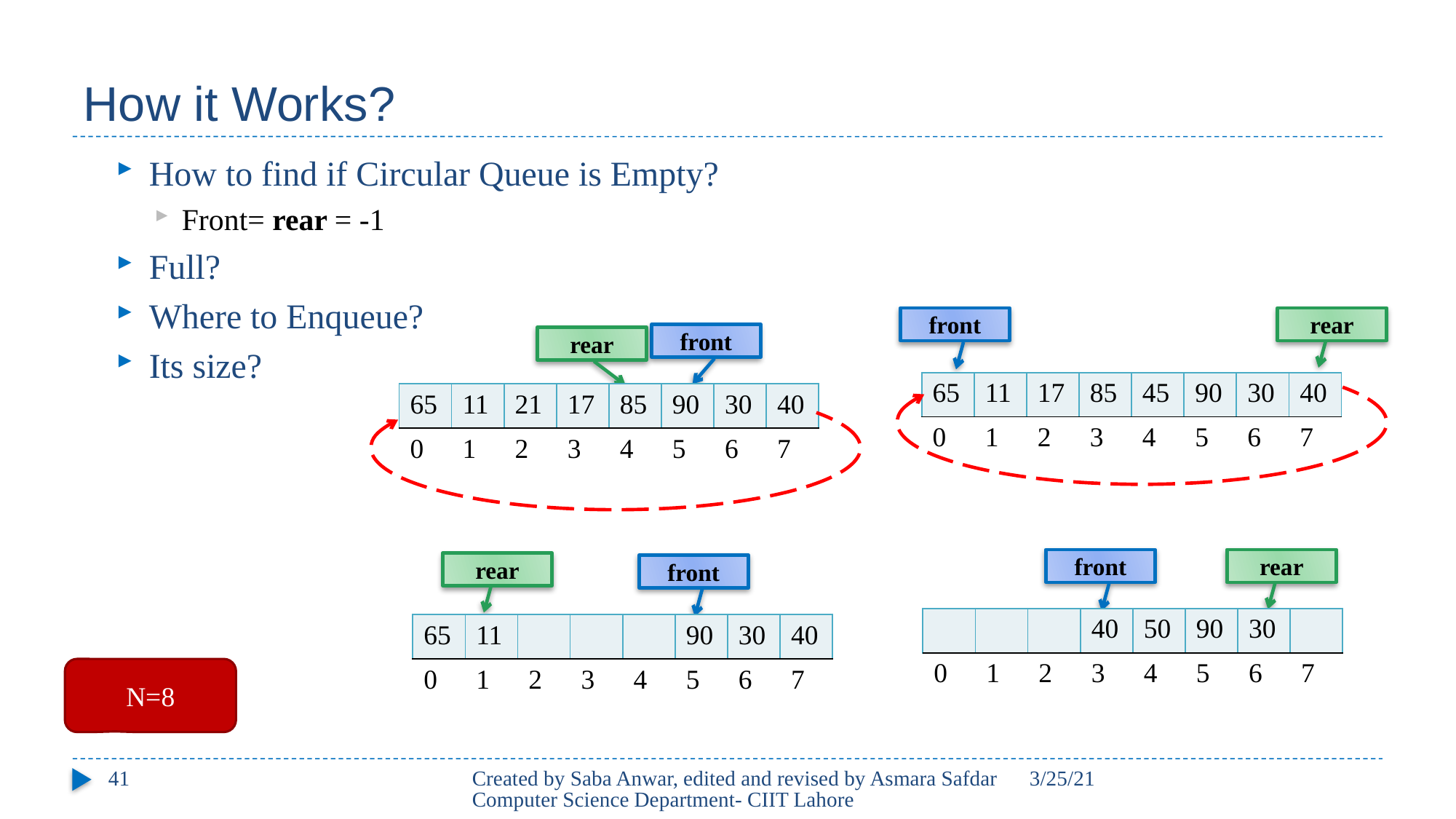

# How it Works?
How to find if Circular Queue is Empty?
Front= rear = -1
Full?
Where to Enqueue?
Its size?

front
rear
front
rear

| 65 | 11 | 17 | 85 | 45 | 90 | 30 | 40 |
| --- | --- | --- | --- | --- | --- | --- | --- |
| 0 | 1 | 2 | 3 | 4 | 5 | 6 | 7 |
| 65 | 11 | 21 | 17 | 85 | 90 | 30 | 40 |
| --- | --- | --- | --- | --- | --- | --- | --- |
| 0 | 1 | 2 | 3 | 4 | 5 | 6 | 7 |

front
rear
rear
front
|  |  |  | 40 | 50 | 90 | 30 |  |
| --- | --- | --- | --- | --- | --- | --- | --- |
| 0 | 1 | 2 | 3 | 4 | 5 | 6 | 7 |
| 65 | 11 |  |  |  | 90 | 30 | 40 |
| --- | --- | --- | --- | --- | --- | --- | --- |
| 0 | 1 | 2 | 3 | 4 | 5 | 6 | 7 |
N=8
41
Created by Saba Anwar, edited and revised by Asmara Safdar Computer Science Department- CIIT Lahore
3/25/21